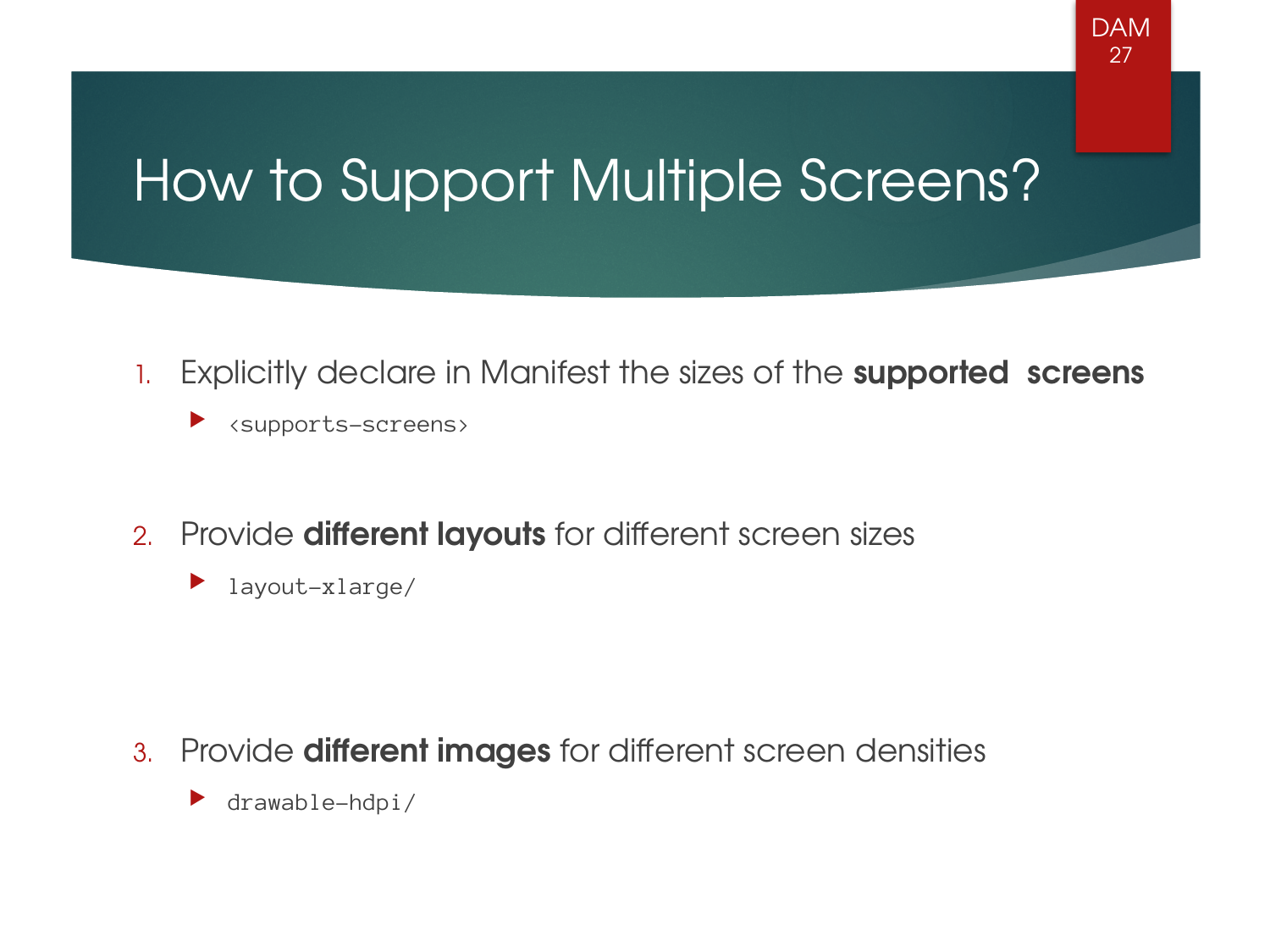

DAM
27
# How to Support Multiple Screens?
Explicitly declare in Manifest the sizes of the supported  screens
<supports-screens>

Provide different layouts for different screen sizes
layout-xlarge/

Provide different images for different screen densities
drawable-hdpi/